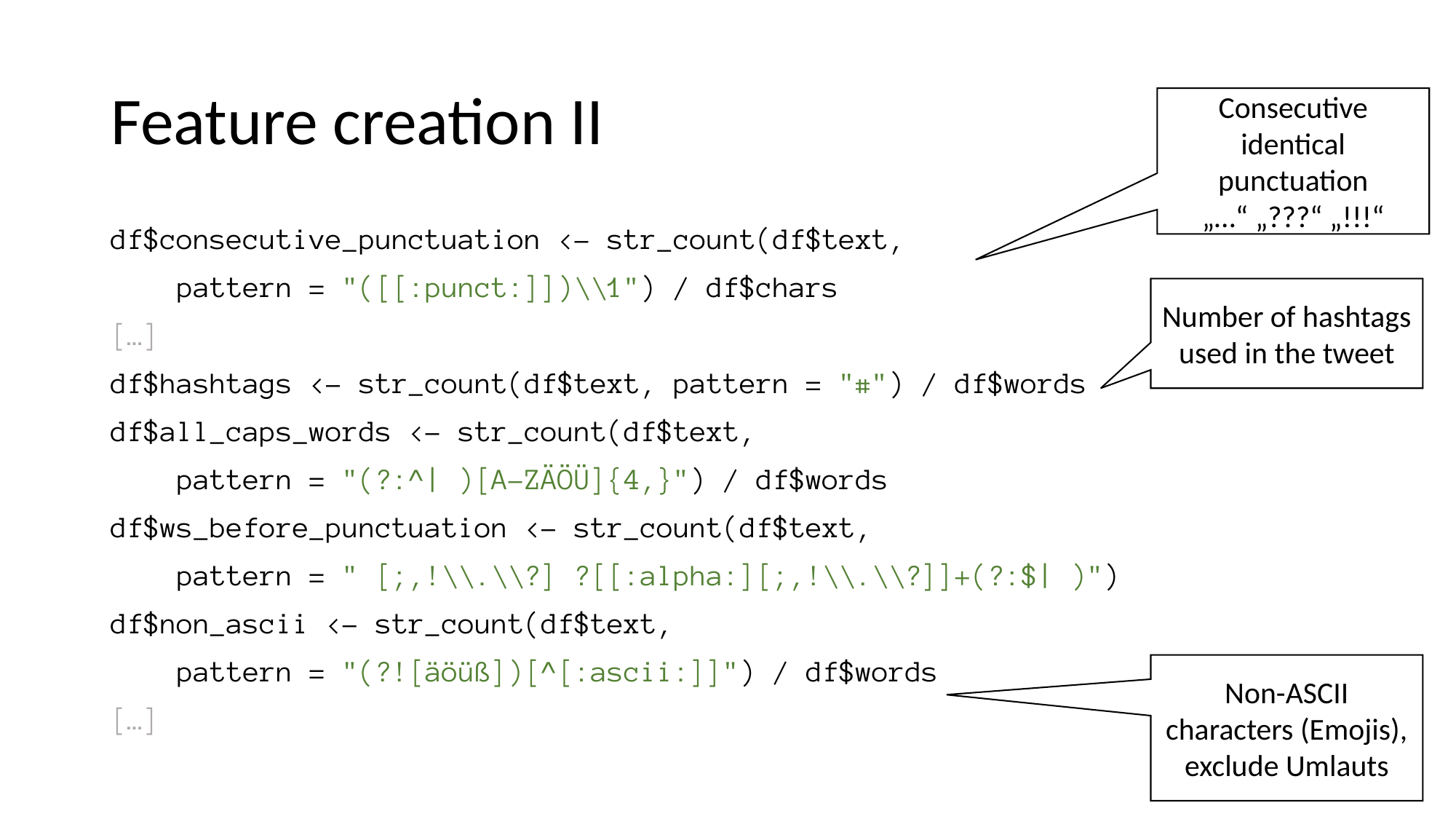

# Feature creation II
Consecutive identical punctuation
„…“ „???“ „!!!“
df$consecutive_punctuation <- str_count(df$text,
    pattern = "([[:punct:]])\\1") / df$chars
[…]
df$hashtags <- str_count(df$text, pattern = "#") / df$words
df$all_caps_words <- str_count(df$text,
    pattern = "(?:^| )[A-ZÄÖÜ]{4,}") / df$words
df$ws_before_punctuation <- str_count(df$text,
    pattern = " [;,!\\.\\?] ?[[:alpha:][;,!\\.\\?]]+(?:$| )")
df$non_ascii <- str_count(df$text,
    pattern = "(?![äöüß])[^[:ascii:]]") / df$words
[…]

Number of hashtags used in the tweet
Non-ASCII characters (Emojis), exclude Umlauts